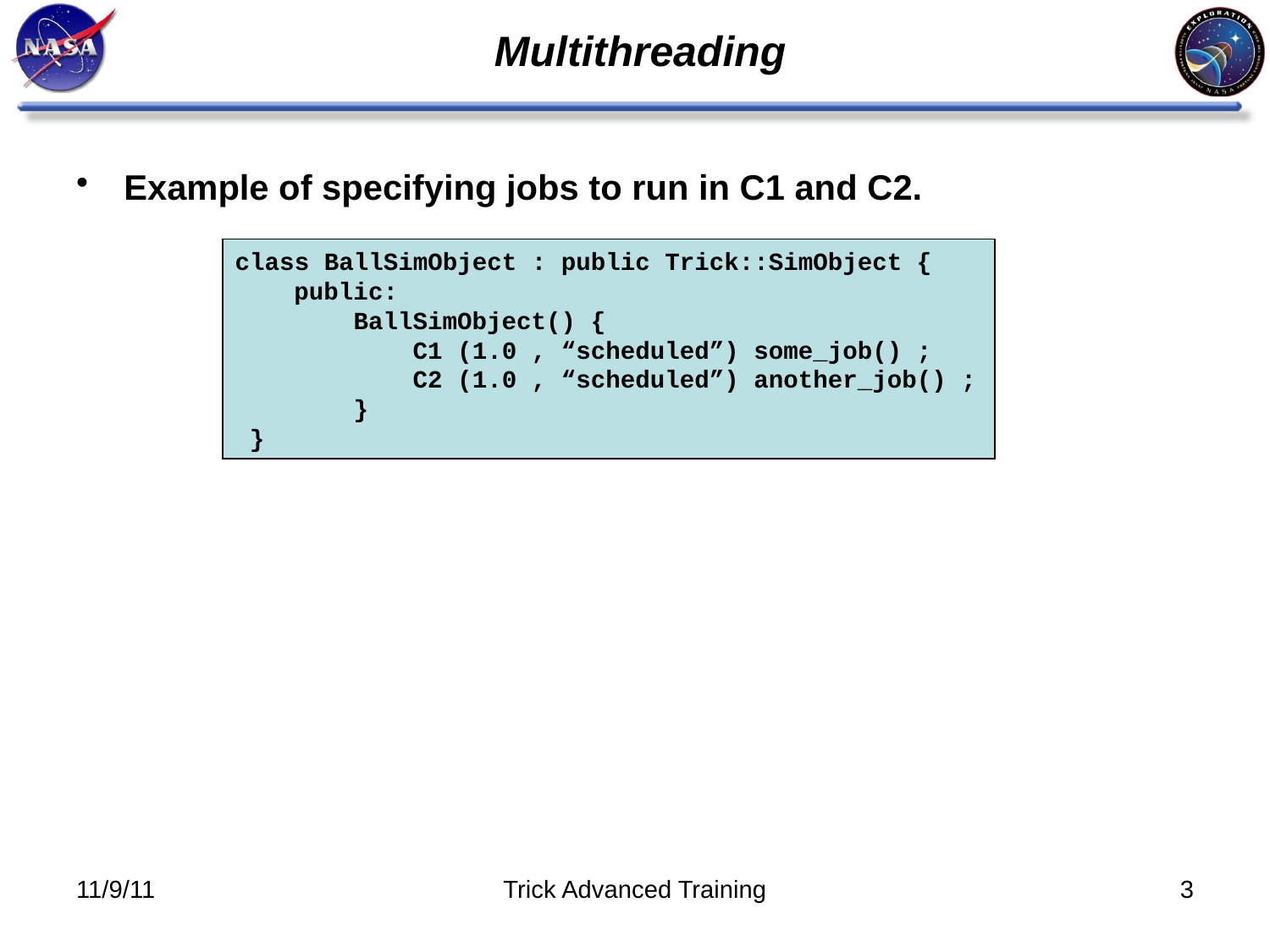

# Multithreading
Example of specifying jobs to run in C1 and C2.
class BallSimObject : public Trick::SimObject {
    public:
        BallSimObject() {
            C1 (1.0 , “scheduled”) some_job() ;
            C2 (1.0 , “scheduled”) another_job() ;
        }
 }
11/9/11
Trick Advanced Training
3